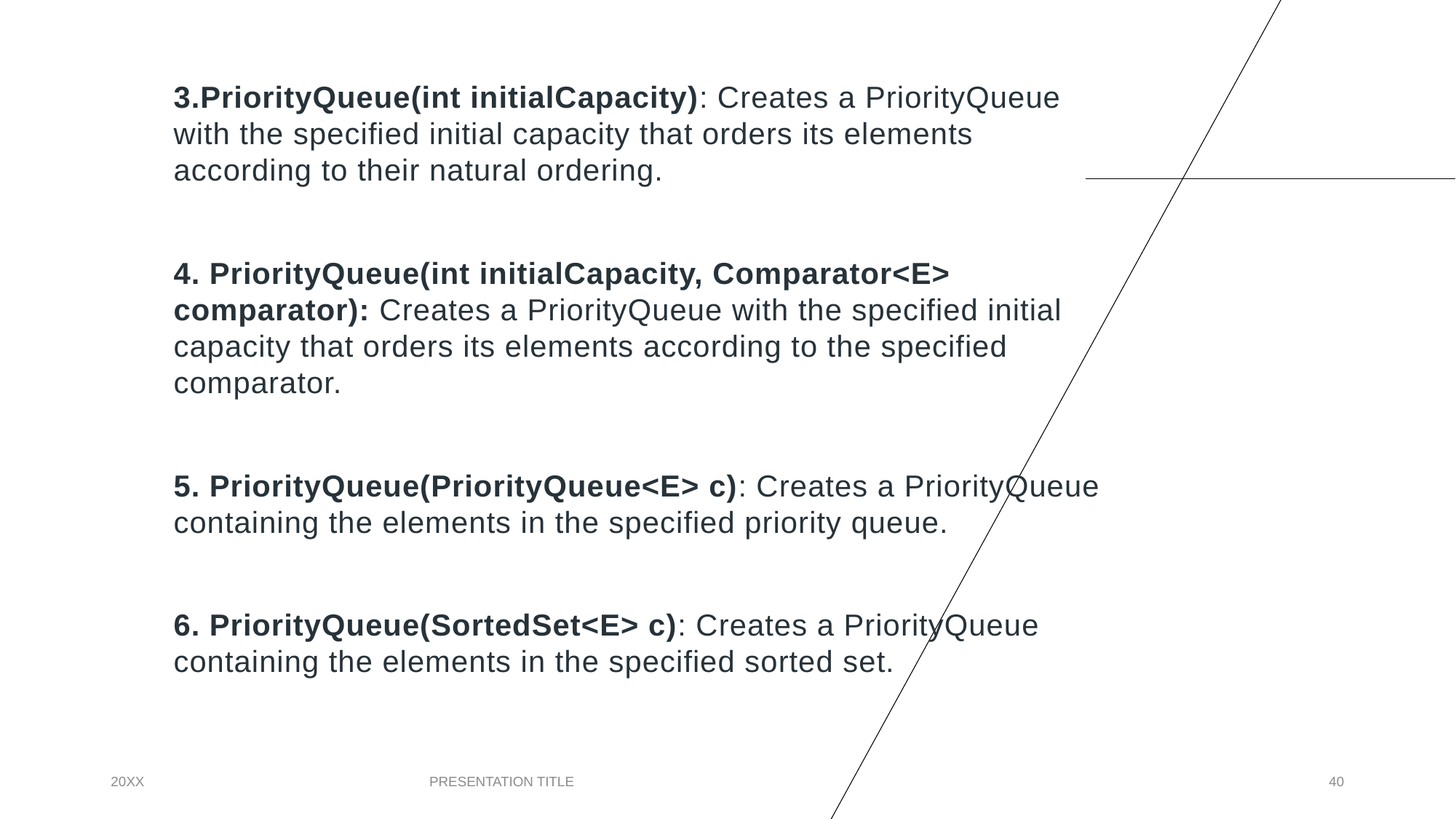

3.PriorityQueue(int initialCapacity): Creates a PriorityQueue with the specified initial capacity that orders its elements according to their natural ordering.

4. PriorityQueue(int initialCapacity, Comparator<E> comparator): Creates a PriorityQueue with the specified initial capacity that orders its elements according to the specified comparator.

5. PriorityQueue(PriorityQueue<E> c): Creates a PriorityQueue containing the elements in the specified priority queue.

6. PriorityQueue(SortedSet<E> c): Creates a PriorityQueue containing the elements in the specified sorted set.
20XX
PRESENTATION TITLE
40